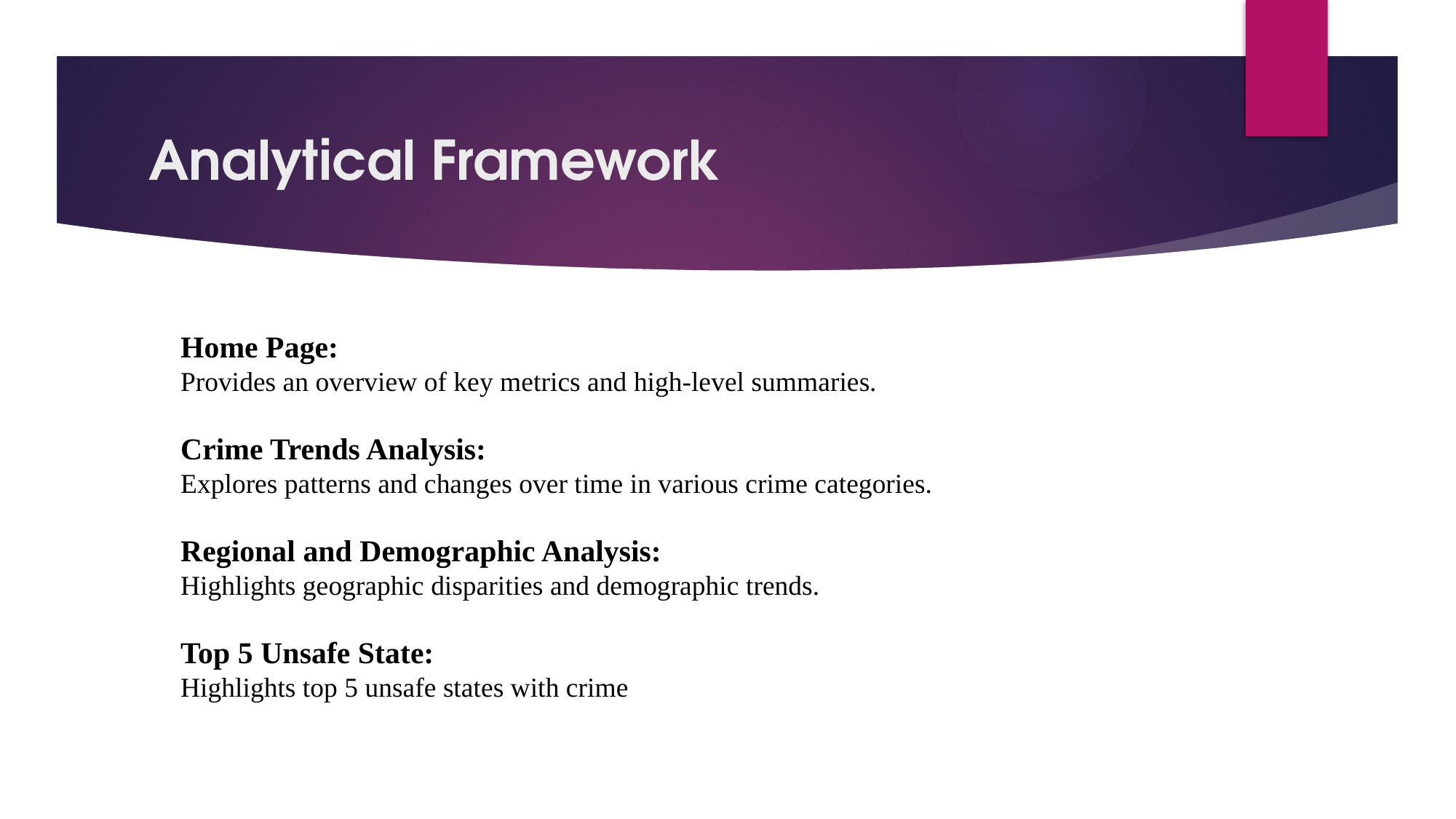

# Analytical Framework
Home Page:
Provides an overview of key metrics and high-level summaries.

Crime Trends Analysis:
Explores patterns and changes over time in various crime categories.

Regional and Demographic Analysis:
Highlights geographic disparities and demographic trends.

Top 5 Unsafe State:
Highlights top 5 unsafe states with crime